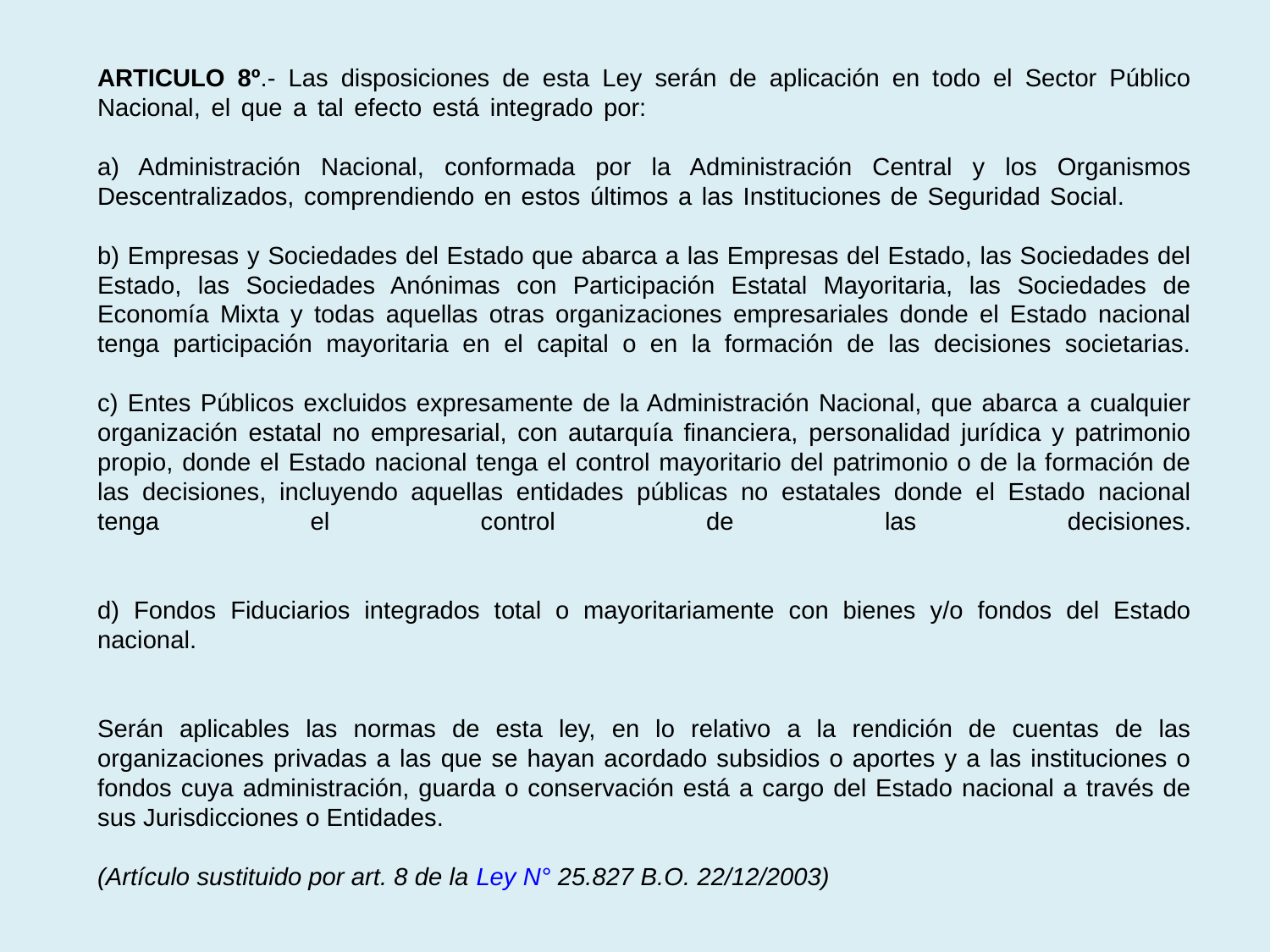

ARTICULO 8º.- Las disposiciones de esta Ley serán de aplicación en todo el Sector Público Nacional, el que a tal efecto está integrado por:…………………………………………………………
a) Administración Nacional, conformada por la Administración Central y los Organismos Descentralizados, comprendiendo en estos últimos a las Instituciones de Seguridad Social. …….
b) Empresas y Sociedades del Estado que abarca a las Empresas del Estado, las Sociedades del Estado, las Sociedades Anónimas con Participación Estatal Mayoritaria, las Sociedades de Economía Mixta y todas aquellas otras organizaciones empresariales donde el Estado nacional tenga participación mayoritaria en el capital o en la formación de las decisiones societarias.
c) Entes Públicos excluidos expresamente de la Administración Nacional, que abarca a cualquier organización estatal no empresarial, con autarquía financiera, personalidad jurídica y patrimonio propio, donde el Estado nacional tenga el control mayoritario del patrimonio o de la formación de las decisiones, incluyendo aquellas entidades públicas no estatales donde el Estado nacional tenga el control de las decisiones.…………………………………………………………………………………….
d) Fondos Fiduciarios integrados total o mayoritariamente con bienes y/o fondos del Estado nacional.…………………………………………………………………………………………………............
Serán aplicables las normas de esta ley, en lo relativo a la rendición de cuentas de las organizaciones privadas a las que se hayan acordado subsidios o aportes y a las instituciones o fondos cuya administración, guarda o conservación está a cargo del Estado nacional a través de sus Jurisdicciones o Entidades.

(Artículo sustituido por art. 8 de la Ley N° 25.827 B.O. 22/12/2003)